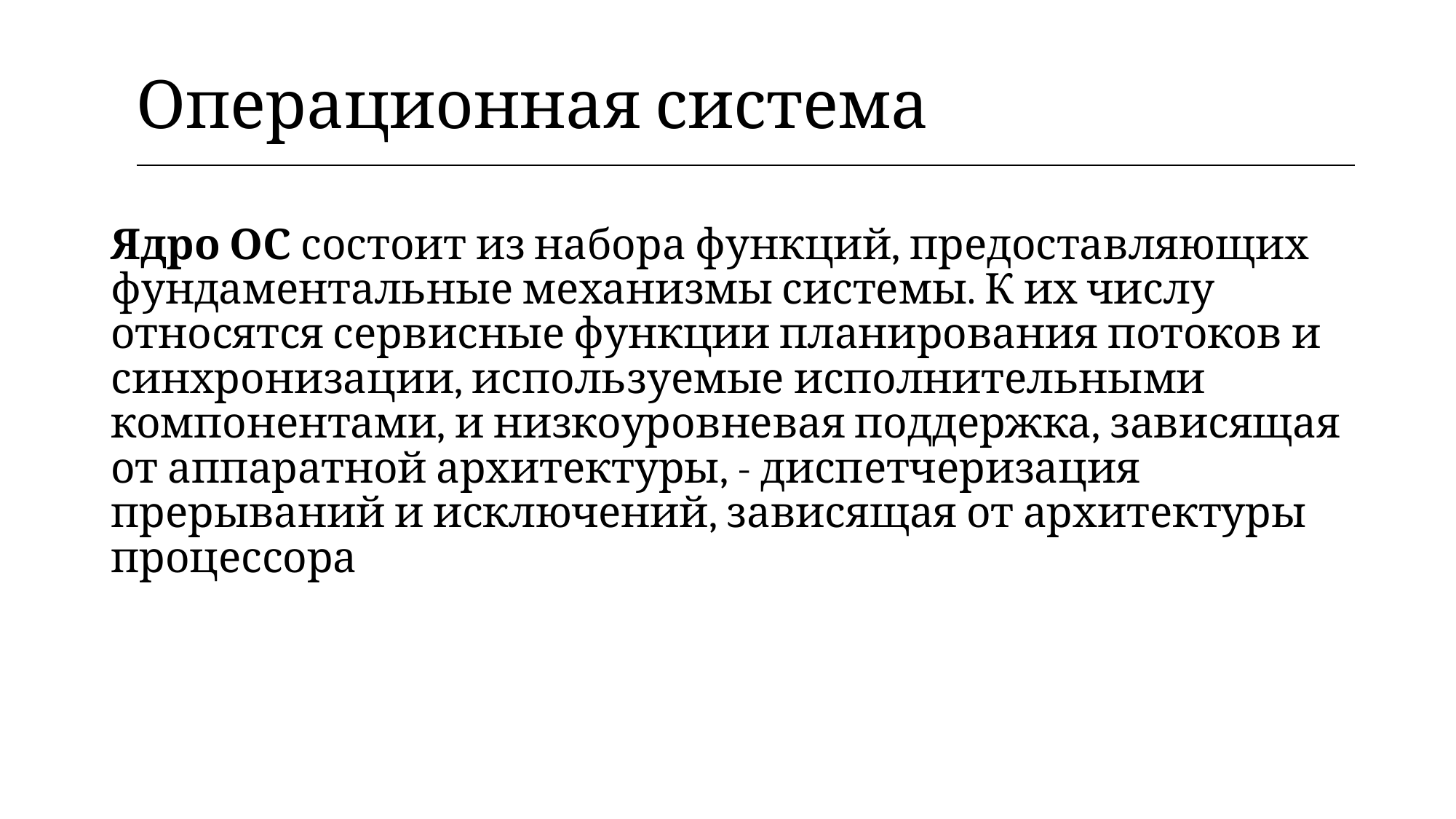

| Операционная система |
| --- |
Ядро ОС состоит из набора функций, предоставляющих фундаментальные механизмы системы. К их числу относятся сервисные функции планирования потоков и синхронизации, используемые исполнительными компонентами, и низкоуровневая поддержка, зависящая от аппаратной архитектуры, - диспетчеризация прерываний и исключений, зависящая от архитектуры процессора